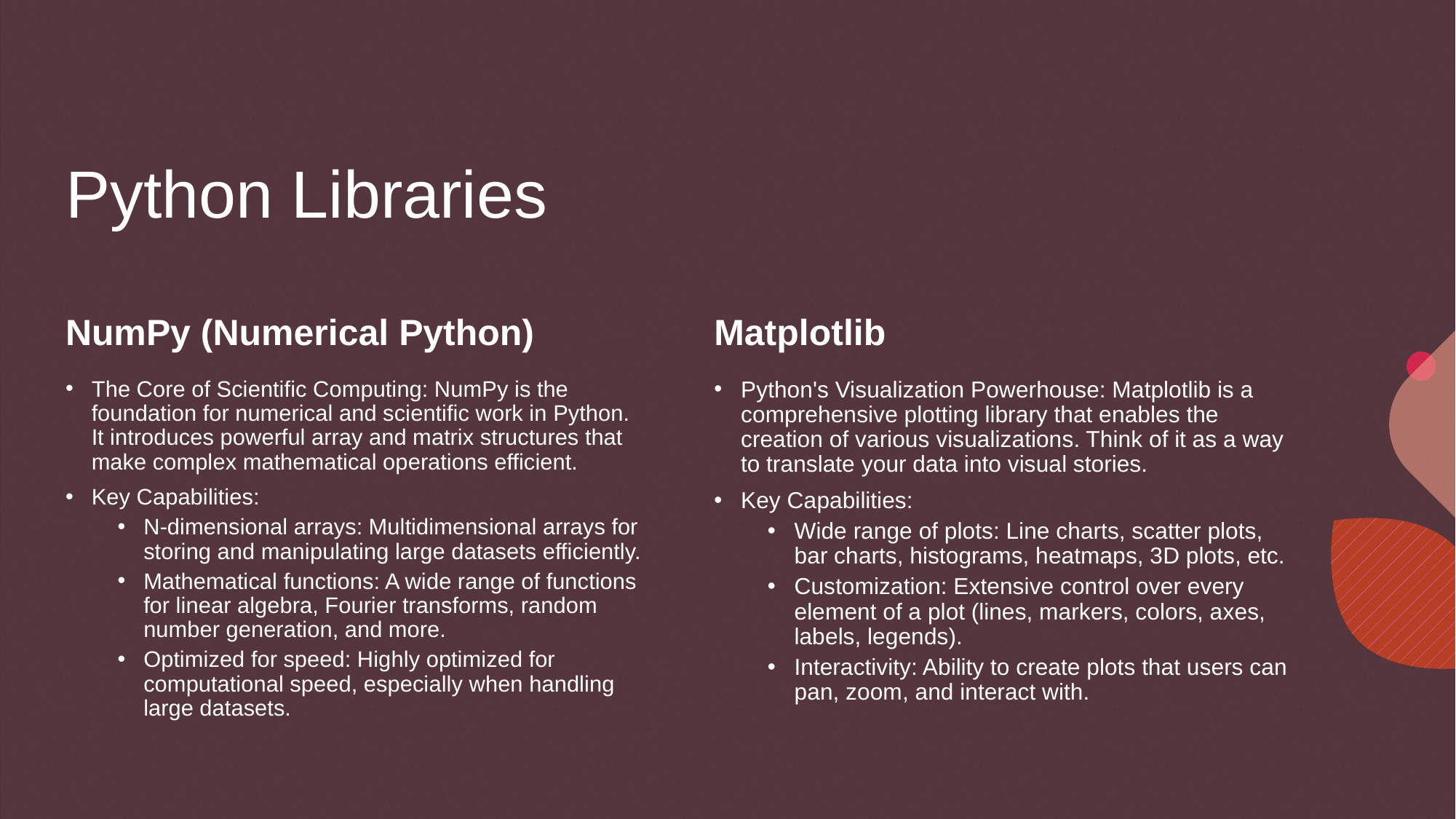

# Python Libraries
NumPy (Numerical Python)
Matplotlib
The Core of Scientific Computing: NumPy is the foundation for numerical and scientific work in Python. It introduces powerful array and matrix structures that make complex mathematical operations efficient.
Key Capabilities:
N-dimensional arrays: Multidimensional arrays for storing and manipulating large datasets efficiently.
Mathematical functions: A wide range of functions for linear algebra, Fourier transforms, random number generation, and more.
Optimized for speed: Highly optimized for computational speed, especially when handling large datasets.
Python's Visualization Powerhouse: Matplotlib is a comprehensive plotting library that enables the creation of various visualizations. Think of it as a way to translate your data into visual stories.
Key Capabilities:
Wide range of plots: Line charts, scatter plots, bar charts, histograms, heatmaps, 3D plots, etc.
Customization: Extensive control over every element of a plot (lines, markers, colors, axes, labels, legends).
Interactivity: Ability to create plots that users can pan, zoom, and interact with.